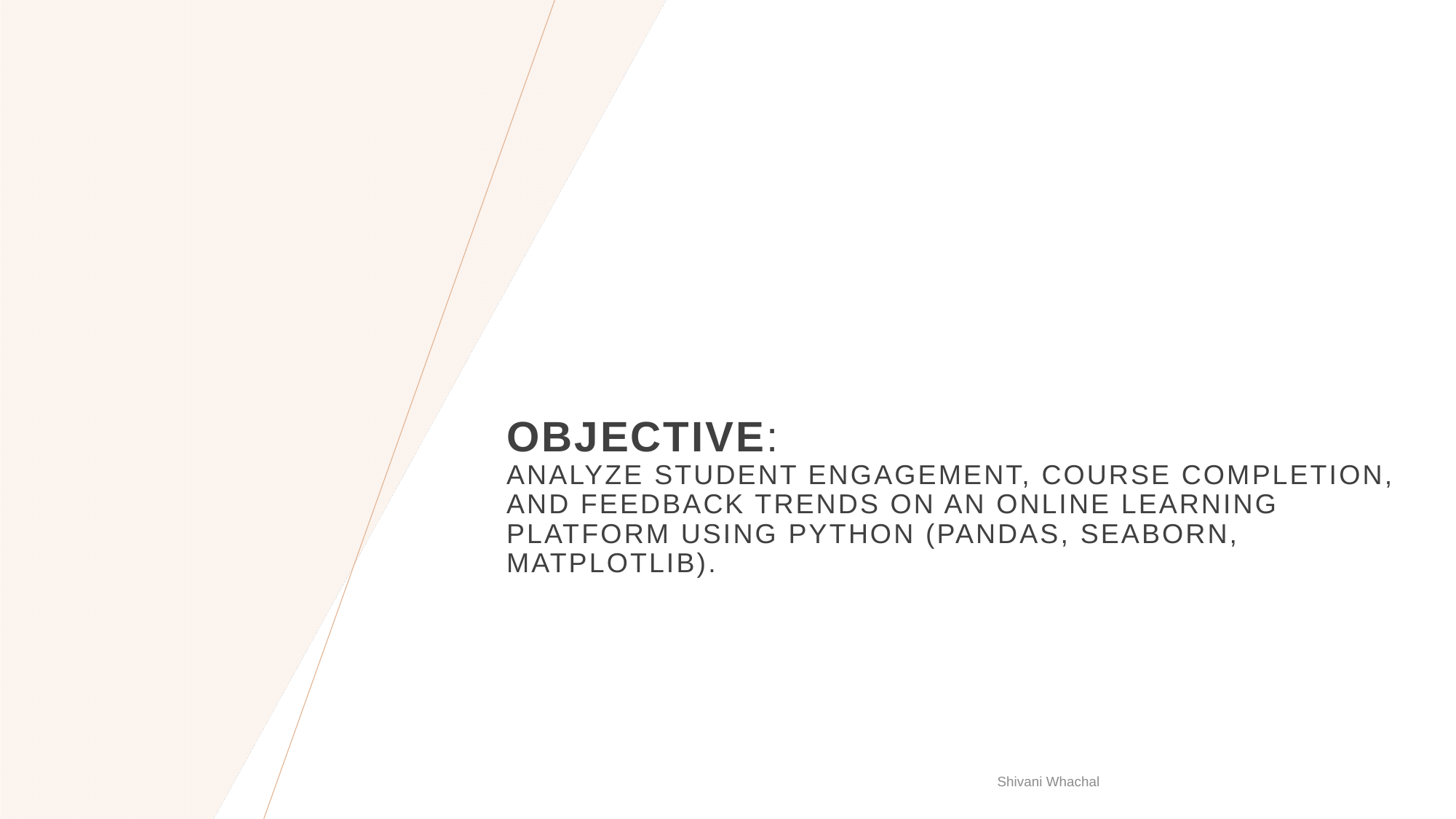

# Objective: Analyze student engagement, course completion, and feedback trends on an online learning platform using Python (Pandas, Seaborn, Matplotlib).
Shivani Whachal